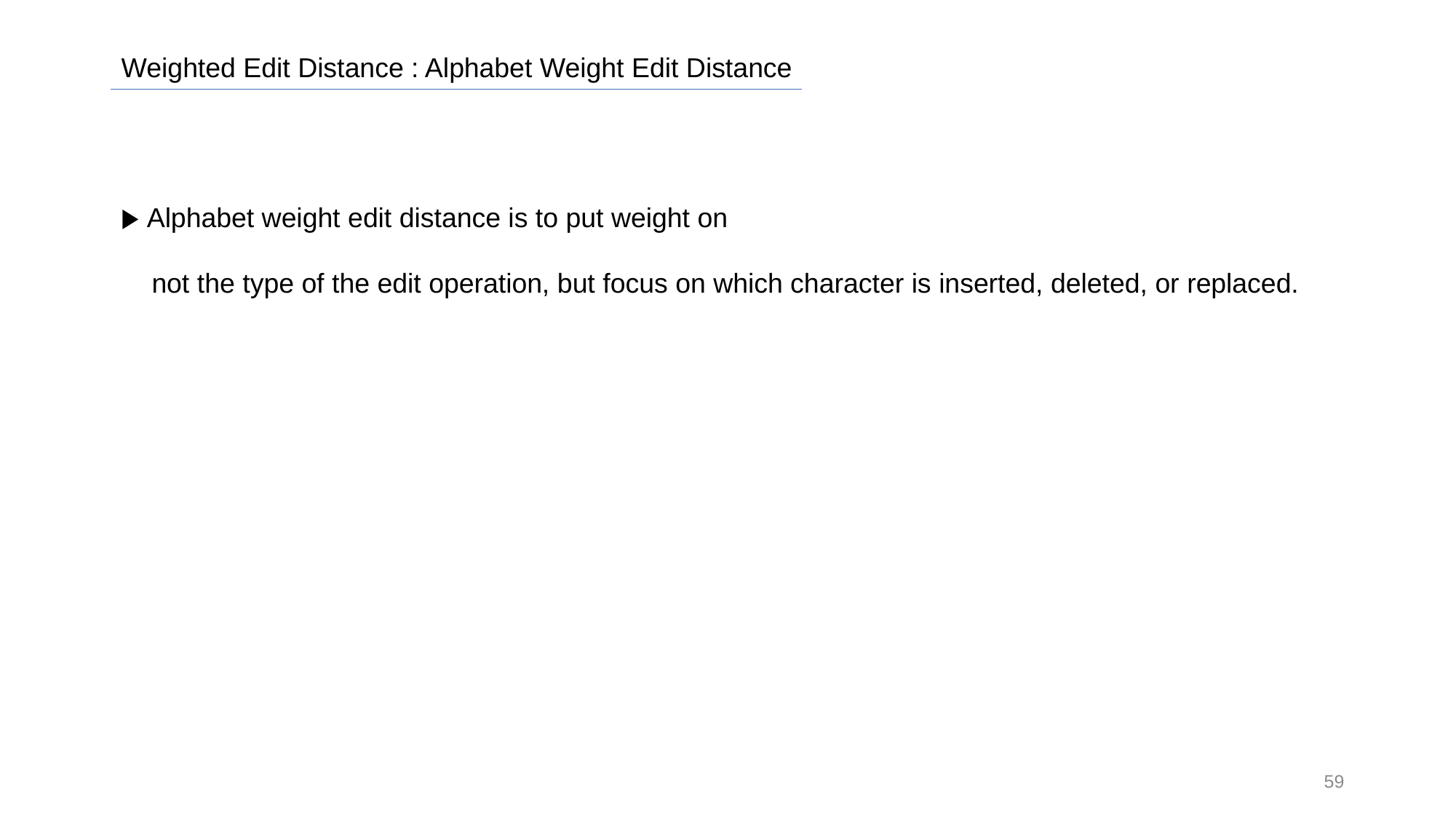

Weighted Edit Distance : Alphabet Weight Edit Distance
▶ Alphabet weight edit distance is to put weight on

    not the type of the edit operation, but focus on which character is inserted, deleted, or replaced.

59